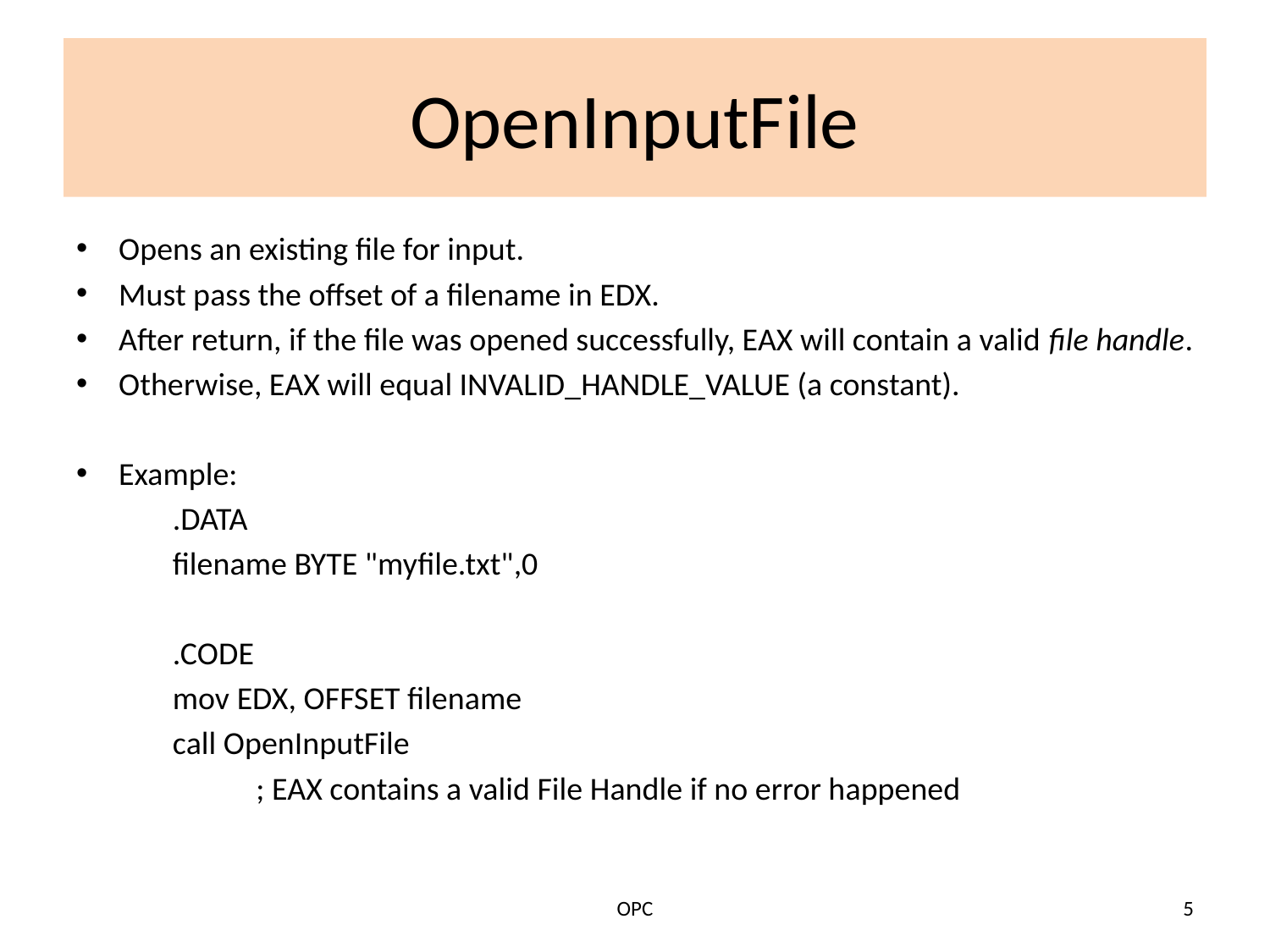

# OpenInputFile
Opens an existing file for input.
Must pass the offset of a filename in EDX.
After return, if the file was opened successfully, EAX will contain a valid file handle.
Otherwise, EAX will equal INVALID_HANDLE_VALUE (a constant).

Example:
	.DATA
	filename BYTE "myfile.txt",0

	.CODE
	mov EDX, OFFSET filename
	call OpenInputFile
                         ; EAX contains a valid File Handle if no error happened
OPC
5